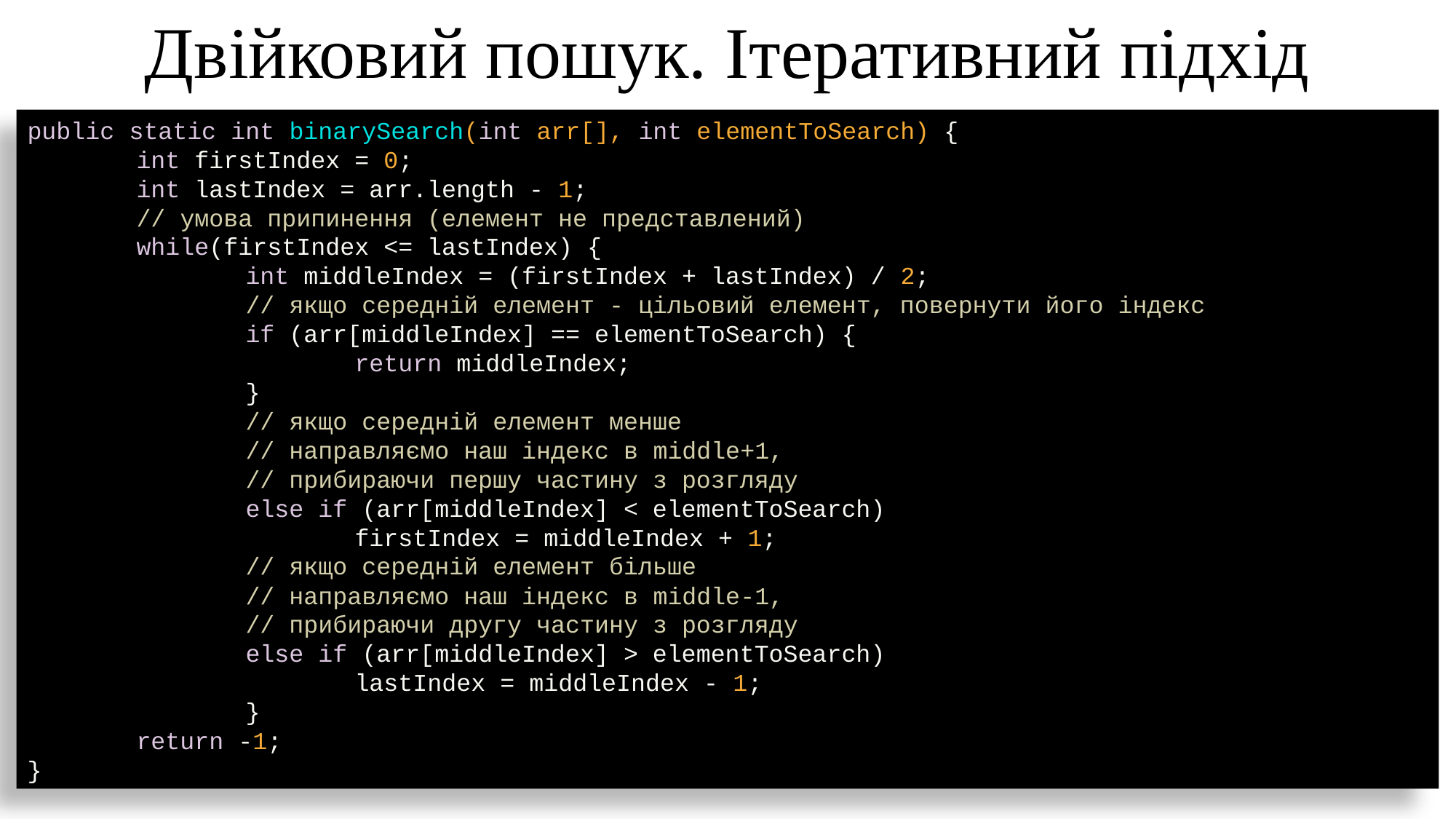

Двійковий пошук. Ітеративний підхід
public static int binarySearch(int arr[], int elementToSearch) {
	int firstIndex = 0;
	int lastIndex = arr.length - 1;
	// умова припинення (елемент не представлений)
	while(firstIndex <= lastIndex) {
		int middleIndex = (firstIndex + lastIndex) / 2;
		// якщо середній елемент - цільовий елемент, повернути його індекс
		if (arr[middleIndex] == elementToSearch) {
			return middleIndex;
		}
		// якщо середній елемент менше
		// направляємо наш індекс в middle+1,
		// прибираючи першу частину з розгляду
		else if (arr[middleIndex] < elementToSearch)
			firstIndex = middleIndex + 1;
		// якщо середній елемент більше
 		// направляємо наш індекс в middle-1,
		// прибираючи другу частину з розгляду
		else if (arr[middleIndex] > elementToSearch)
			lastIndex = middleIndex - 1;
		}
	return -1;
}